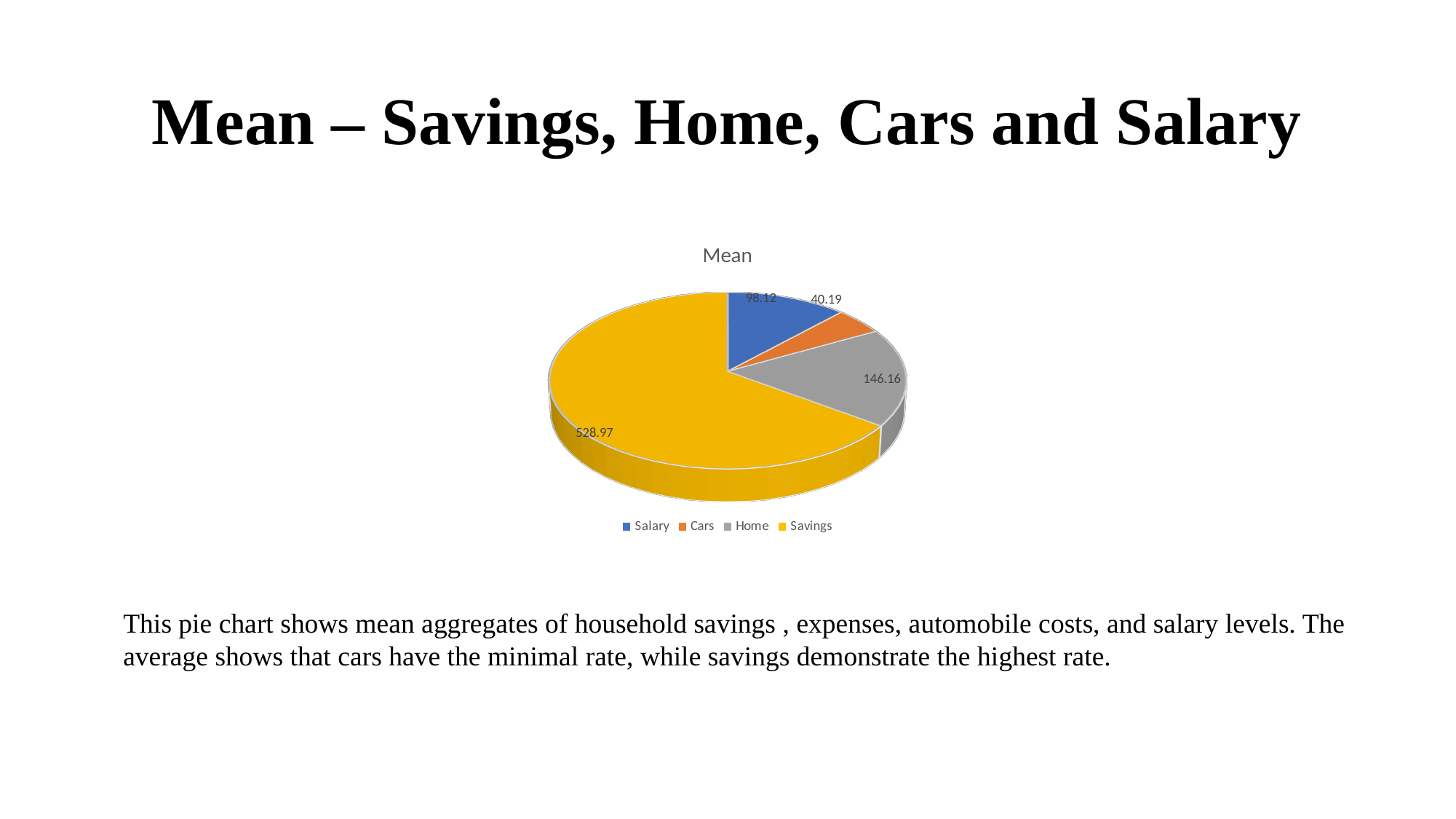

# Mean – Savings, Home, Cars and Salary

[unsupported chart]

This pie chart shows mean aggregates of household savings , expenses, automobile costs, and salary levels. The average shows that cars have the minimal rate, while savings demonstrate the highest rate.